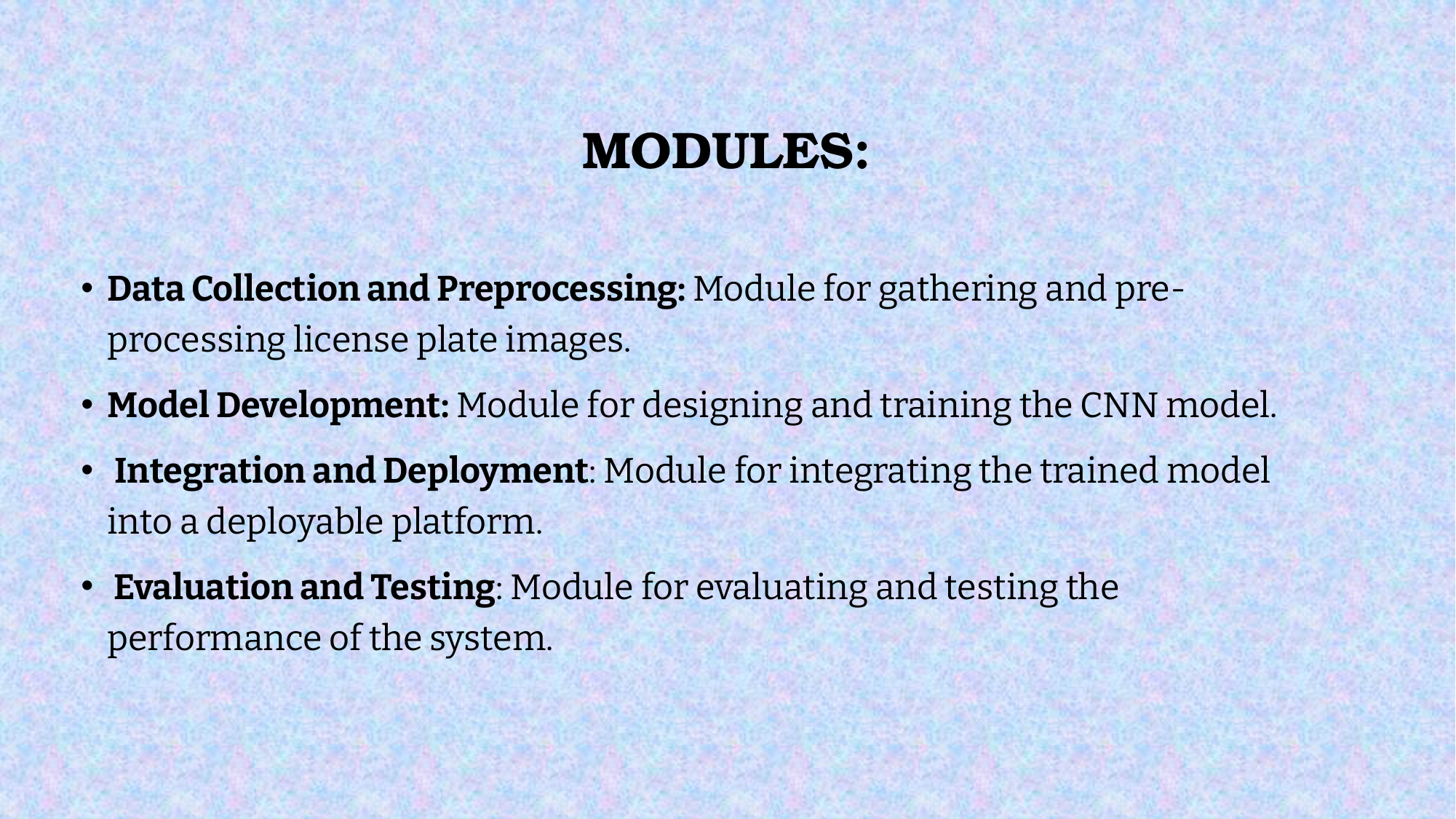

# Modules:

Data Collection and Preprocessing: Module for gathering and pre-processing license plate images.
Model Development: Module for designing and training the CNN model.
 Integration and Deployment: Module for integrating the trained model into a deployable platform.
 Evaluation and Testing: Module for evaluating and testing the performance of the system.